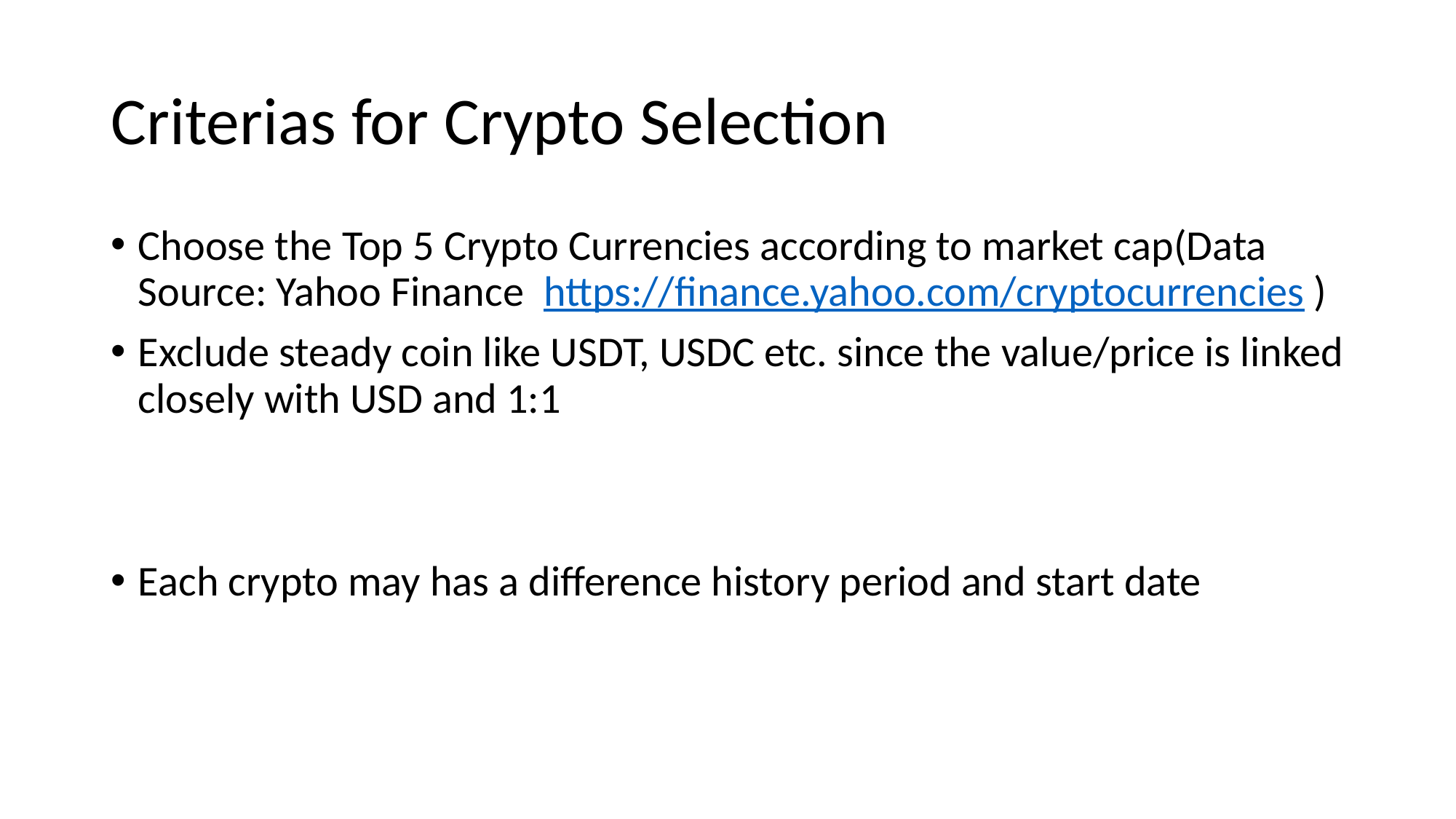

# Criterias for Crypto Selection
Choose the Top 5 Crypto Currencies according to market cap(Data Source: Yahoo Finance  https://finance.yahoo.com/cryptocurrencies )
Exclude steady coin like USDT, USDC etc. since the value/price is linked closely with USD and 1:1

Each crypto may has a difference history period and start date